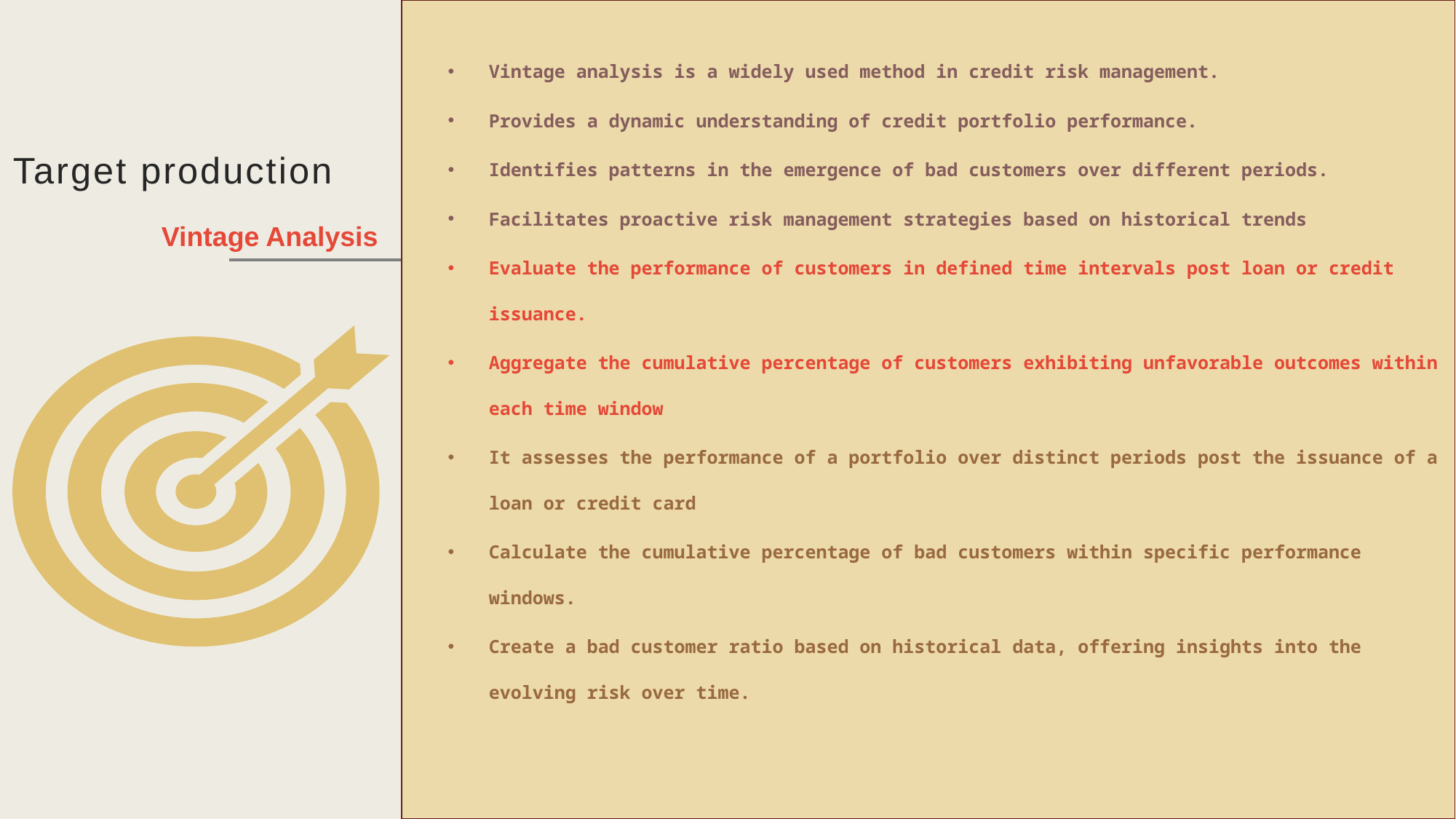

Vintage analysis is a widely used method in credit risk management.
Provides a dynamic understanding of credit portfolio performance.
Identifies patterns in the emergence of bad customers over different periods.
Facilitates proactive risk management strategies based on historical trends
Evaluate the performance of customers in defined time intervals post loan or credit issuance.
Aggregate the cumulative percentage of customers exhibiting unfavorable outcomes within each time window
It assesses the performance of a portfolio over distinct periods post the issuance of a loan or credit card
Calculate the cumulative percentage of bad customers within specific performance windows.
Create a bad customer ratio based on historical data, offering insights into the evolving risk over time.
Target production
Vintage Analysis